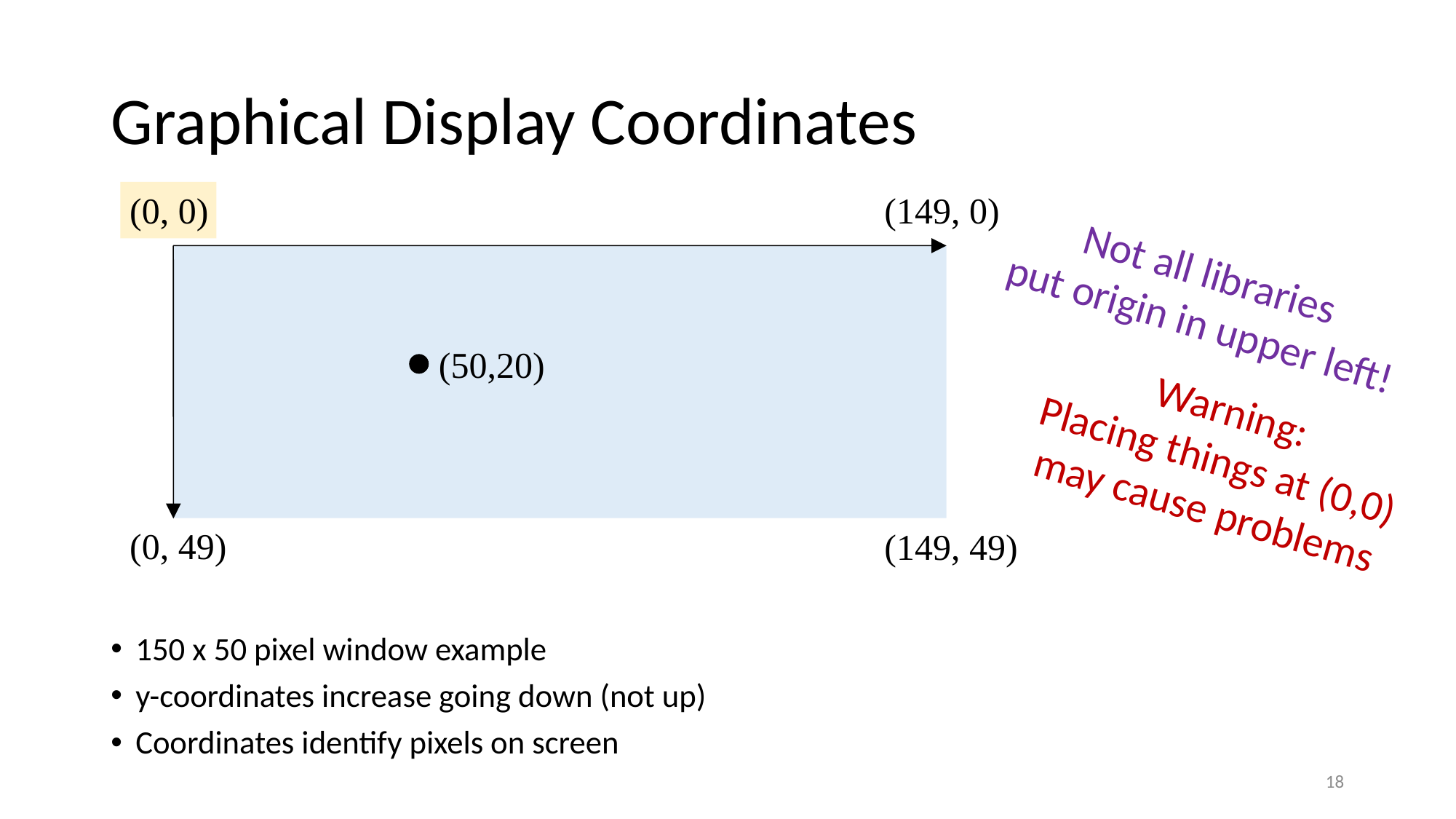

# Graphical Display Coordinates
(0, 0)

(149, 0)
Not all libraries
put origin in upper left!

(50,20)

Warning:
Placing things at (0,0)
may cause problems
(0, 49)
(149, 49)
150 x 50 pixel window example
y-coordinates increase going down (not up)
Coordinates identify pixels on screen
18